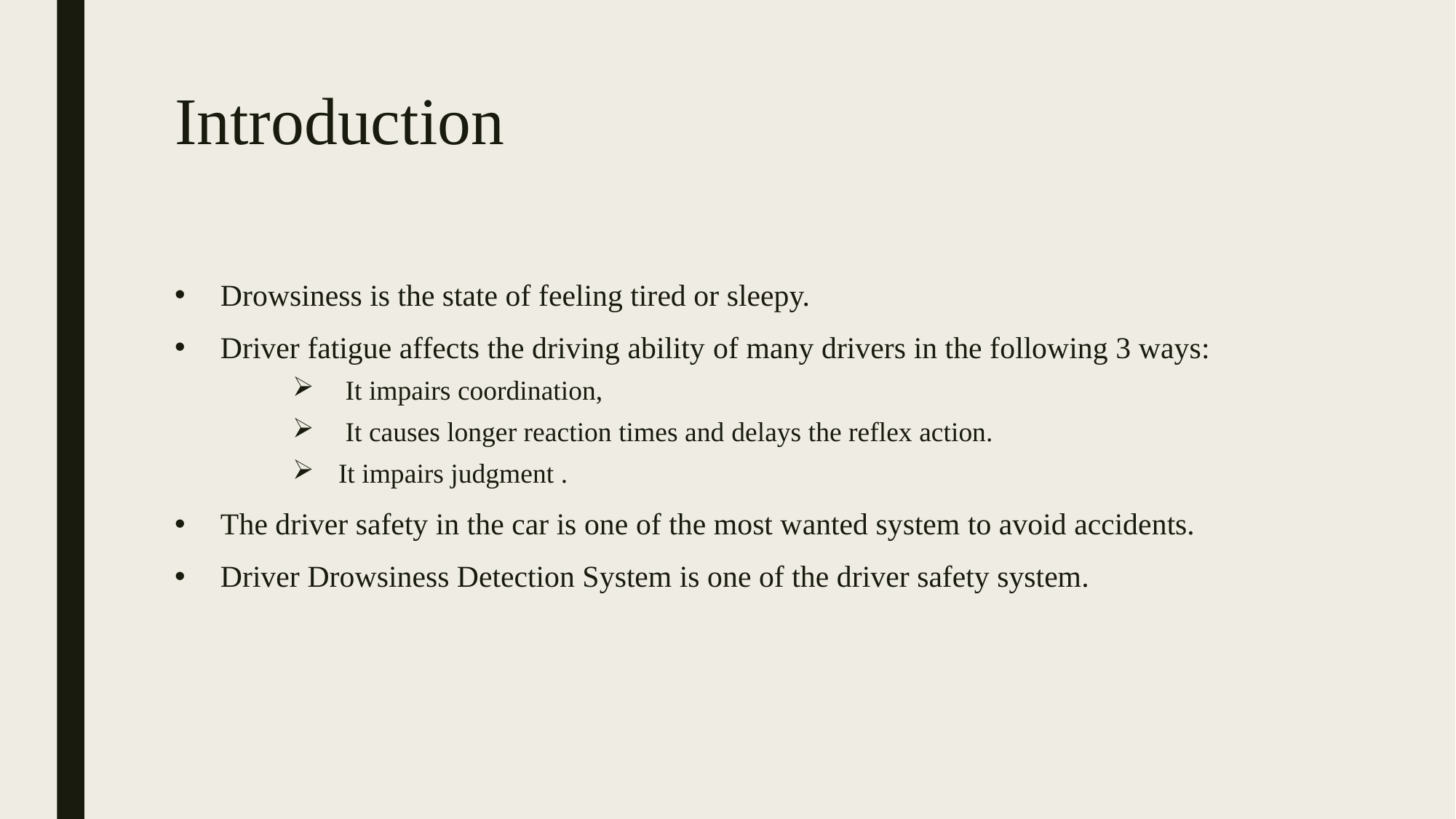

# Introduction
Drowsiness is the state of feeling tired or sleepy.
Driver fatigue affects the driving ability of many drivers in the following 3 ways:
 It impairs coordination,
 It causes longer reaction times and delays the reflex action.
It impairs judgment .
The driver safety in the car is one of the most wanted system to avoid accidents.
Driver Drowsiness Detection System is one of the driver safety system.